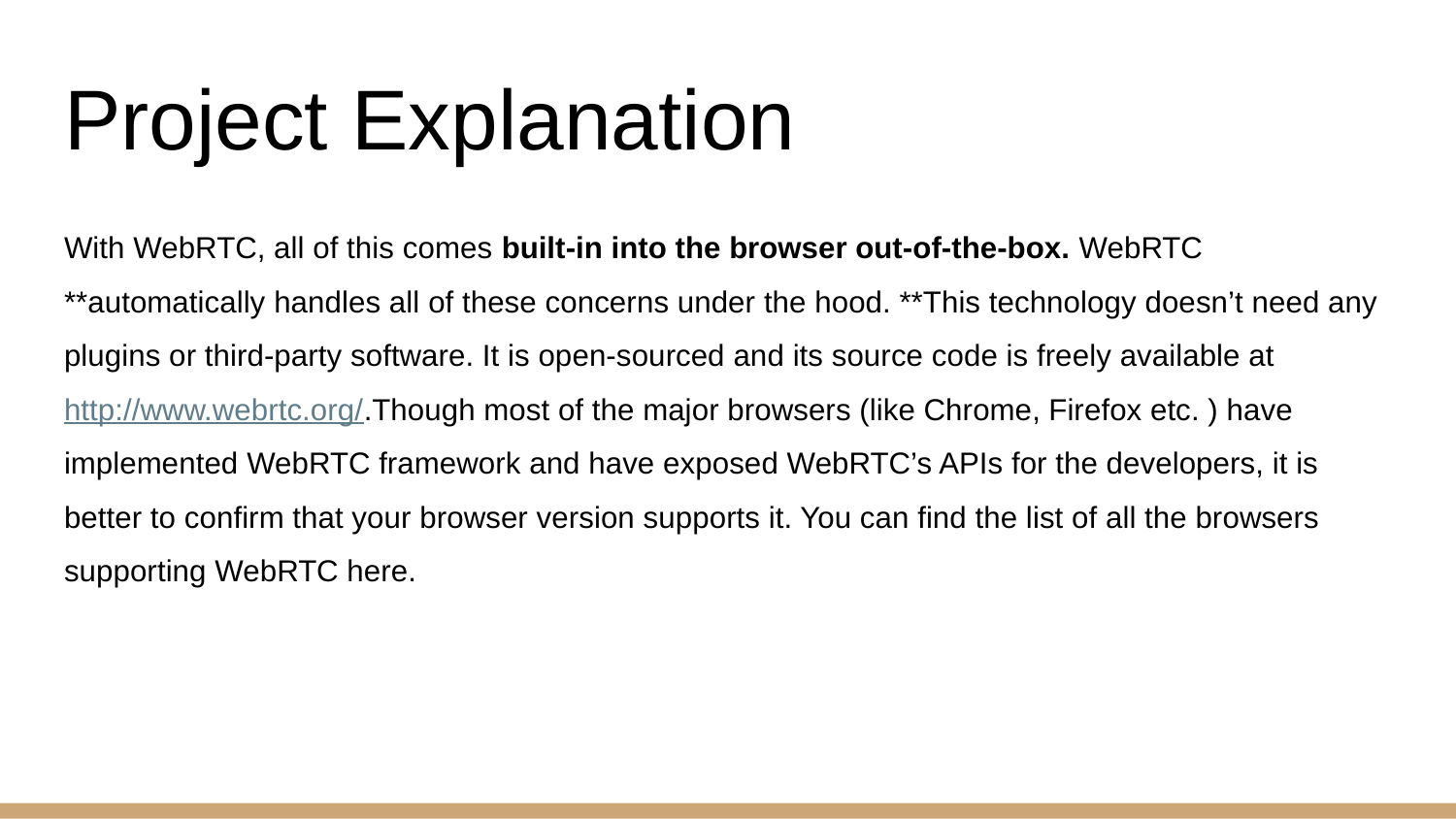

# Project Explanation
With WebRTC, all of this comes built-in into the browser out-of-the-box. WebRTC **automatically handles all of these concerns under the hood. **This technology doesn’t need any plugins or third-party software. It is open-sourced and its source code is freely available at http://www.webrtc.org/.Though most of the major browsers (like Chrome, Firefox etc. ) have implemented WebRTC framework and have exposed WebRTC’s APIs for the developers, it is better to confirm that your browser version supports it. You can find the list of all the browsers supporting WebRTC here.